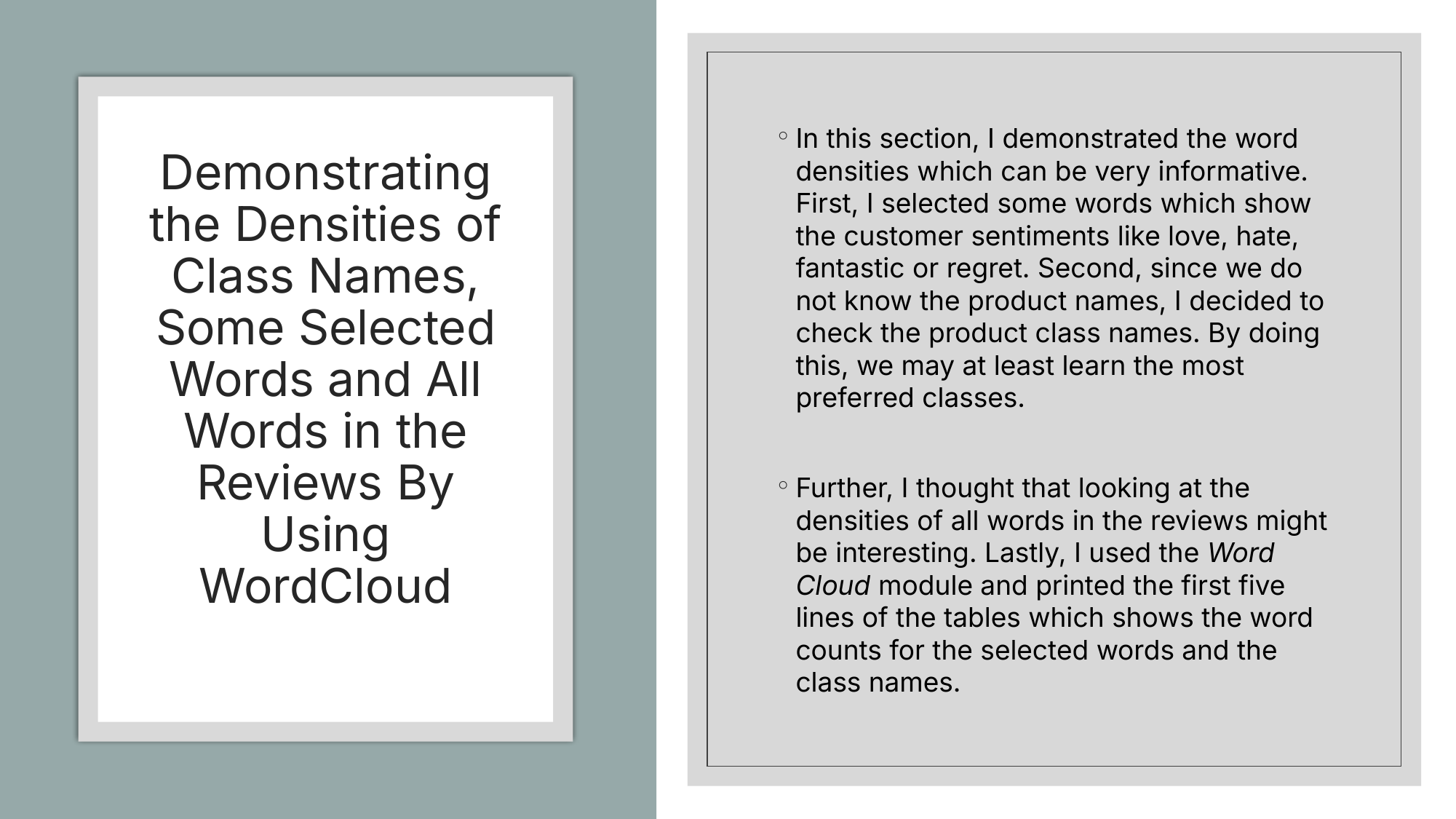

In this section, I demonstrated the word densities which can be very informative. First, I selected some words which show the customer sentiments like love, hate, fantastic or regret. Second, since we do not know the product names, I decided to check the product class names. By doing this, we may at least learn the most preferred classes.

Further, I thought that looking at the densities of all words in the reviews might be interesting. Lastly, I used the Word Cloud module and printed the first five lines of the tables which shows the word counts for the selected words and the class names.
# Demonstrating the Densities of Class Names, Some Selected Words and All Words in the Reviews By Using WordCloud